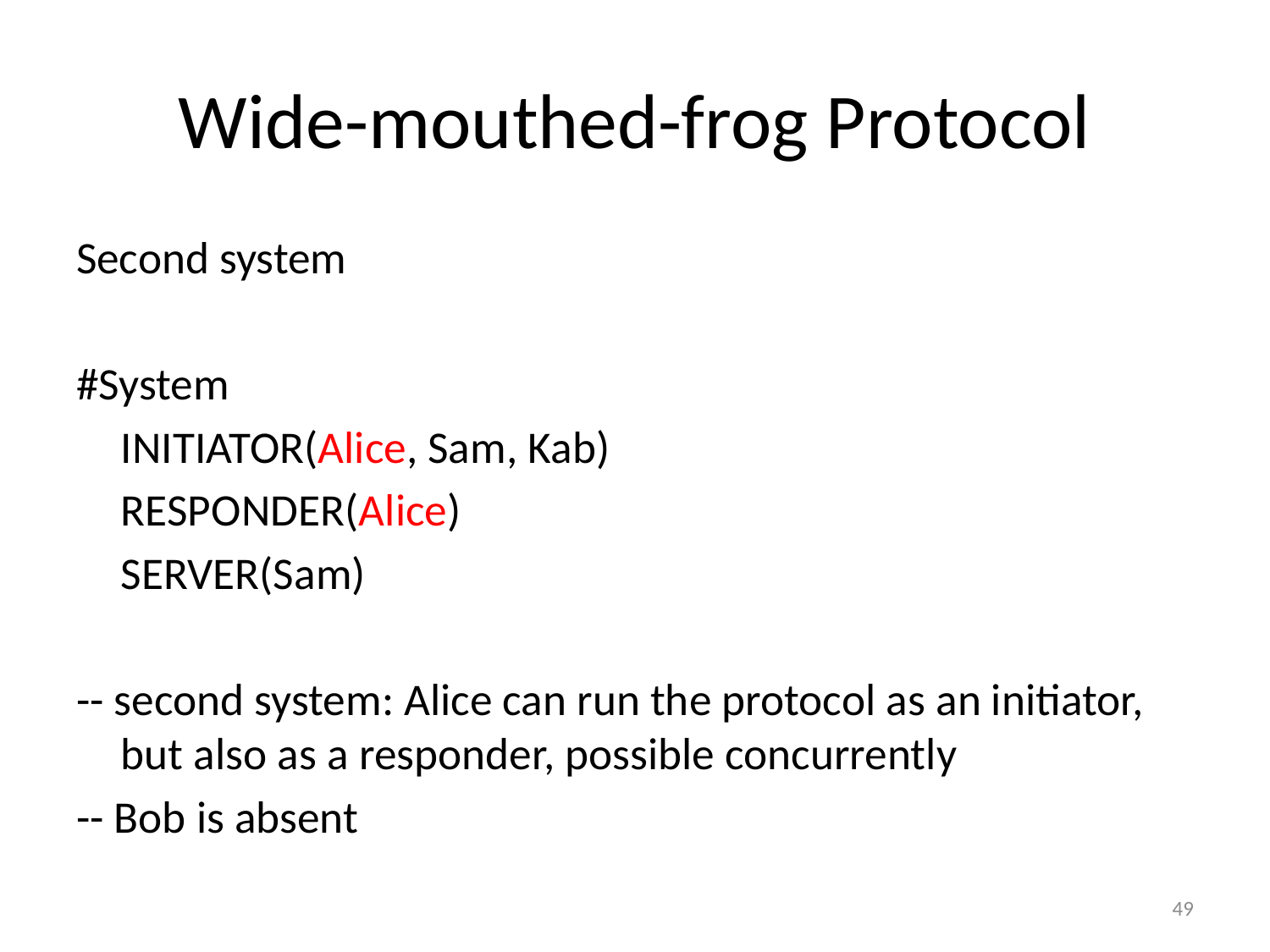

# Wide-mouthed-frog Protocol
Second system

#System
	INITIATOR(Alice, Sam, Kab)
	RESPONDER(Alice)
	SERVER(Sam)

-- second system: Alice can run the protocol as an initiator, but also as a responder, possible concurrently
-- Bob is absent
49